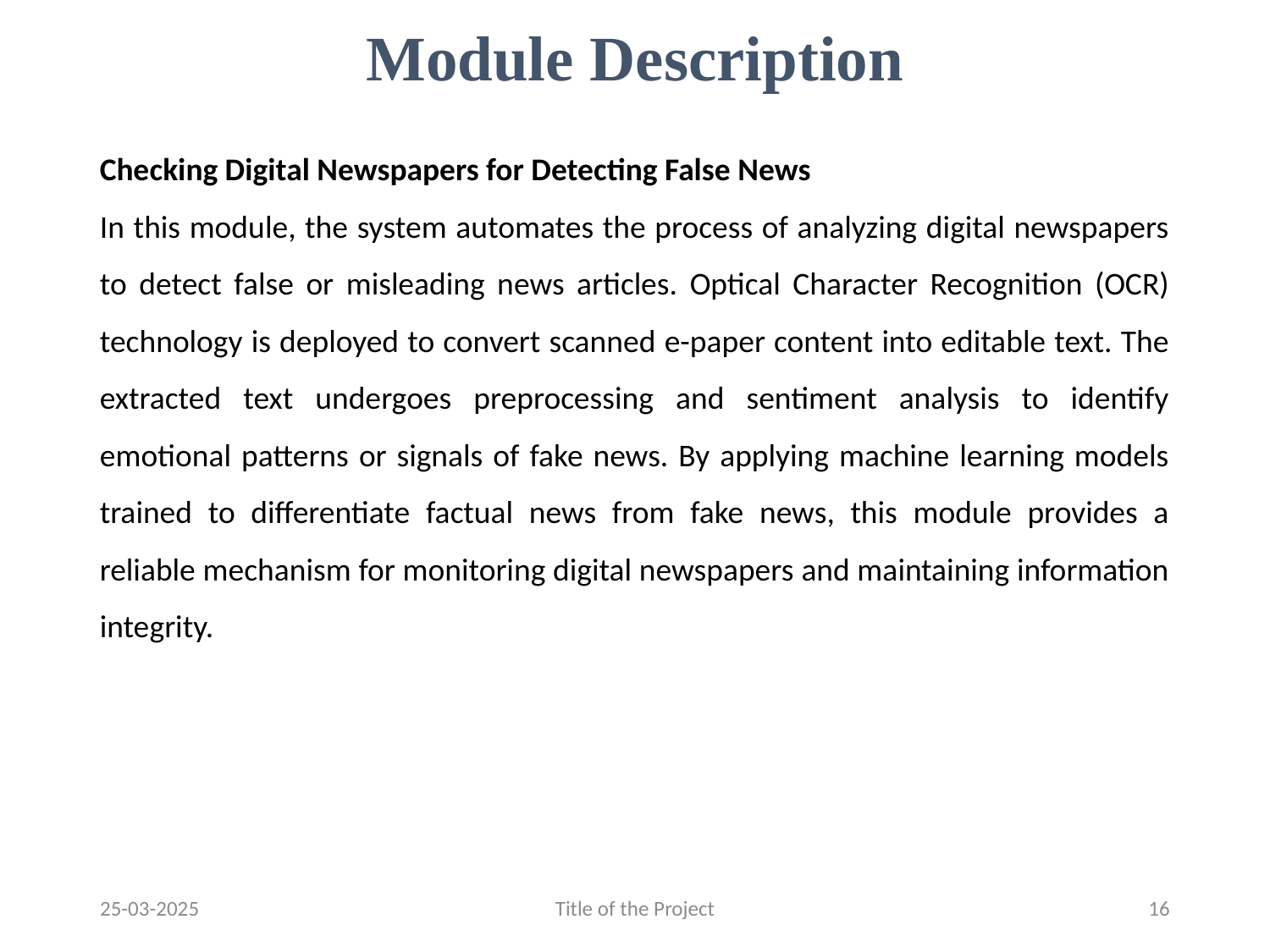

# Module Description
Checking Digital Newspapers for Detecting False News
In this module, the system automates the process of analyzing digital newspapers to detect false or misleading news articles. Optical Character Recognition (OCR) technology is deployed to convert scanned e-paper content into editable text. The extracted text undergoes preprocessing and sentiment analysis to identify emotional patterns or signals of fake news. By applying machine learning models trained to differentiate factual news from fake news, this module provides a reliable mechanism for monitoring digital newspapers and maintaining information integrity.
25-03-2025
Title of the Project
16